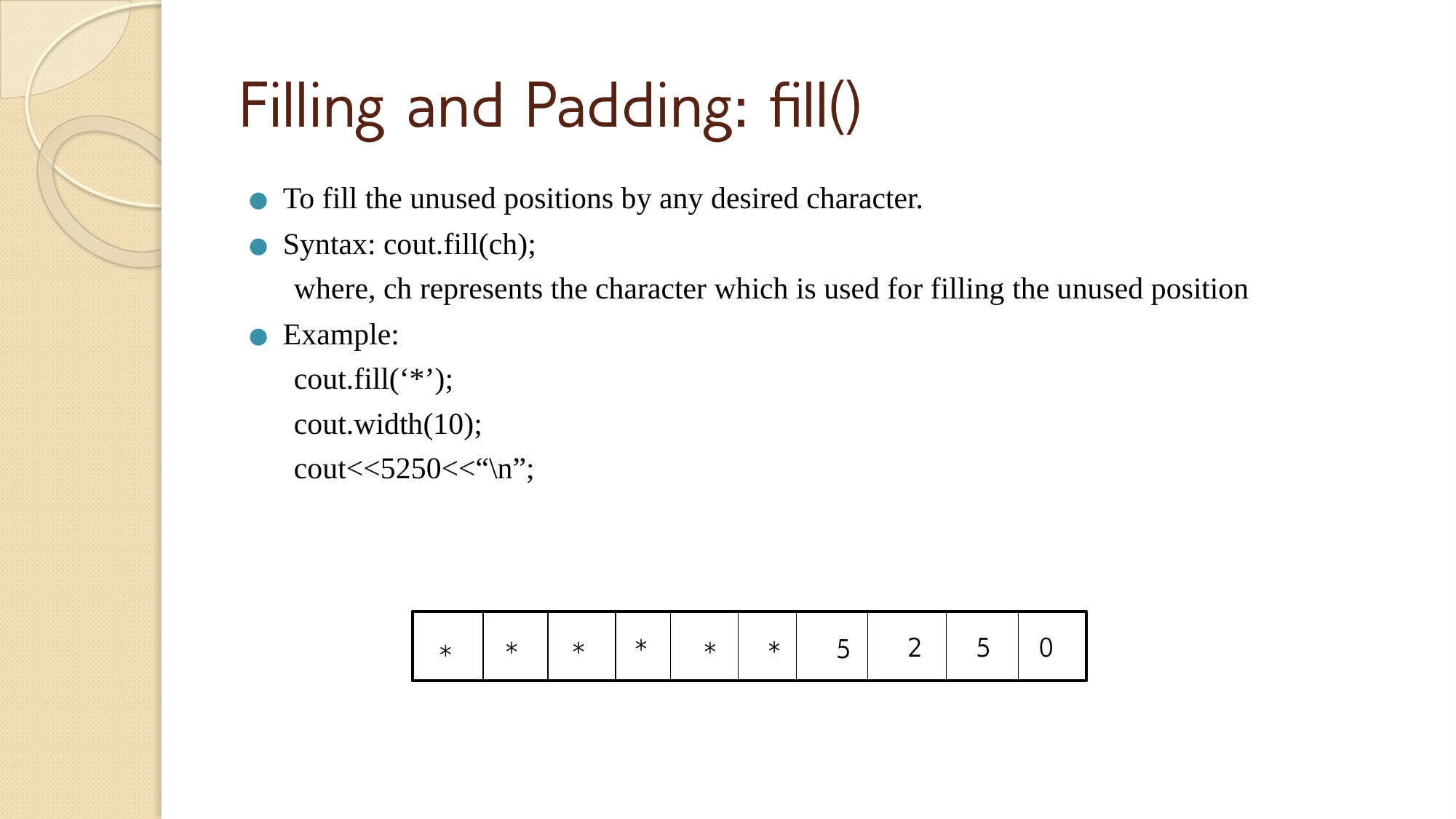

# Filling and Padding: fill()
To fill the unused positions by any desired character.
Syntax: cout.fill(ch);
where, ch represents the character which is used for filling the unused position
Example:
cout.fill(‘*’);
cout.width(10);
cout<<5250<<“\n”;

2
5
0
*
5
*
*
*
*
*